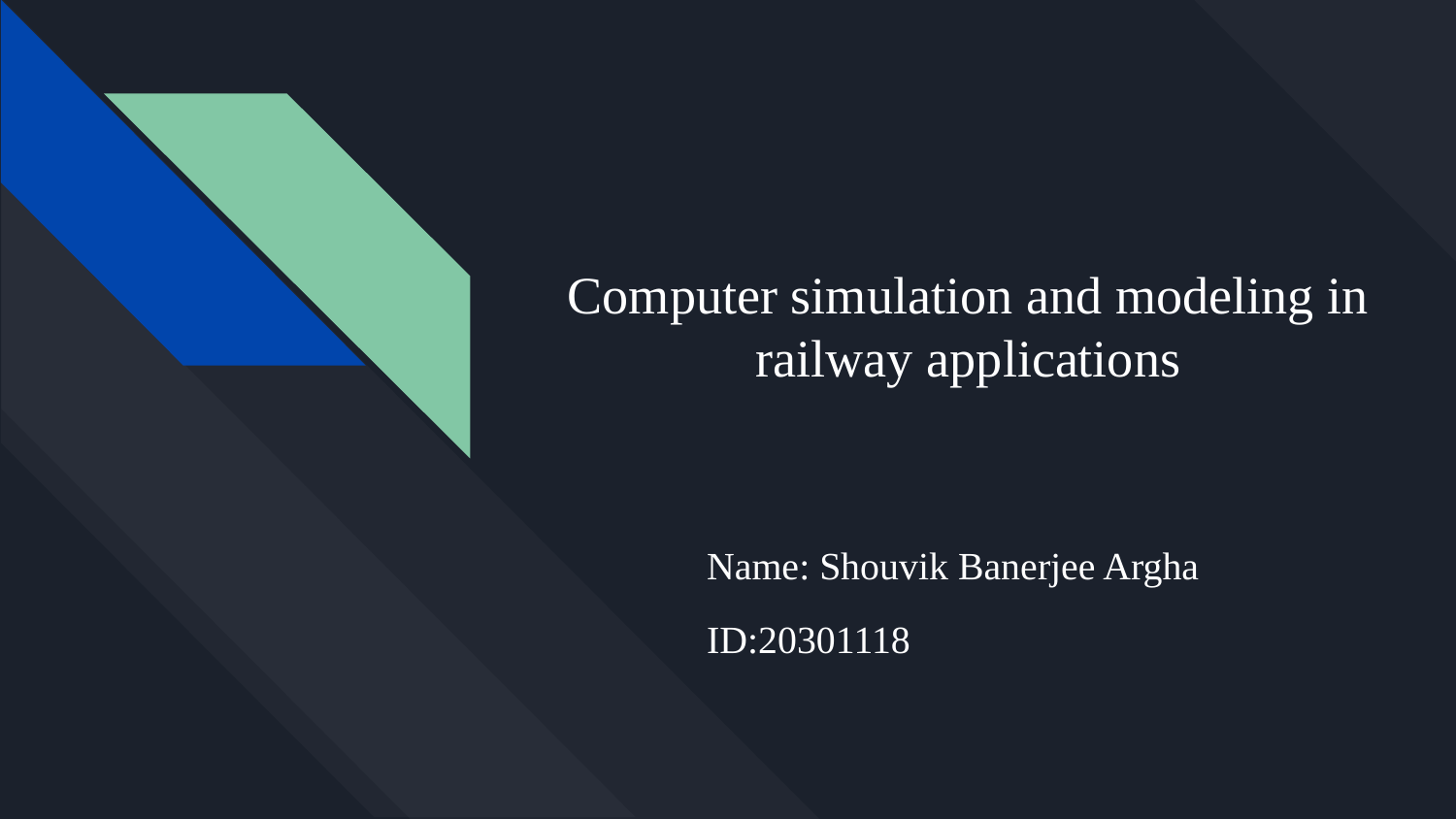

# Computer simulation and modeling in railway applications
Name: Shouvik Banerjee Argha

ID:20301118